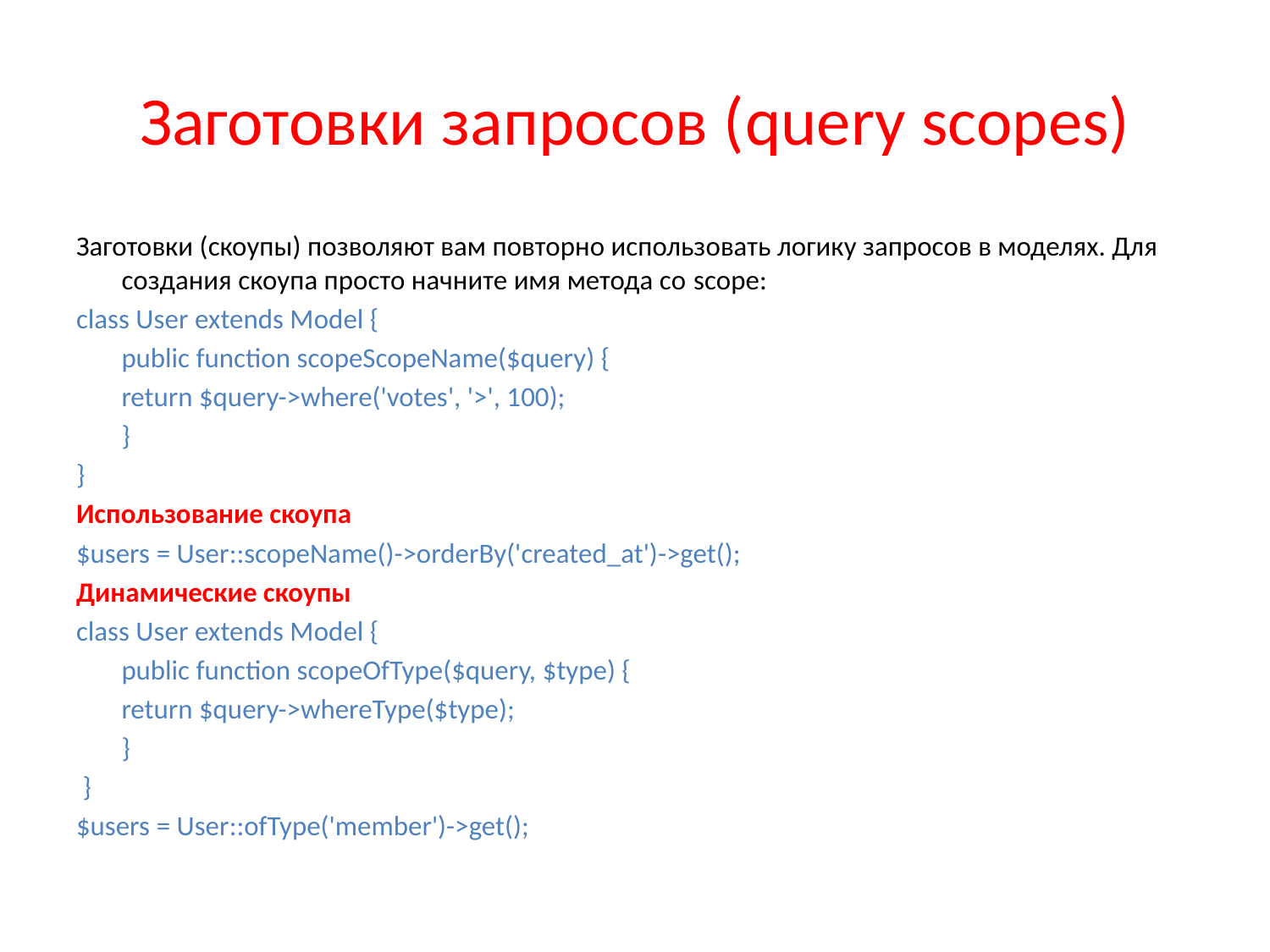

# Заготовки запросов (query scopes)
Заготовки (скоупы) позволяют вам повторно использовать логику запросов в моделях. Для создания скоупа просто начните имя метода со scope:
class User extends Model {
	public function scopeScopeName($query) {
		return $query->where('votes', '>', 100);
	}
}
Использование скоупа
$users = User::scopeName()->orderBy('created_at')->get();
Динамические скоупы
class User extends Model {
	public function scopeOfType($query, $type) {
		return $query->whereType($type);
	}
 }
$users = User::ofType('member')->get();